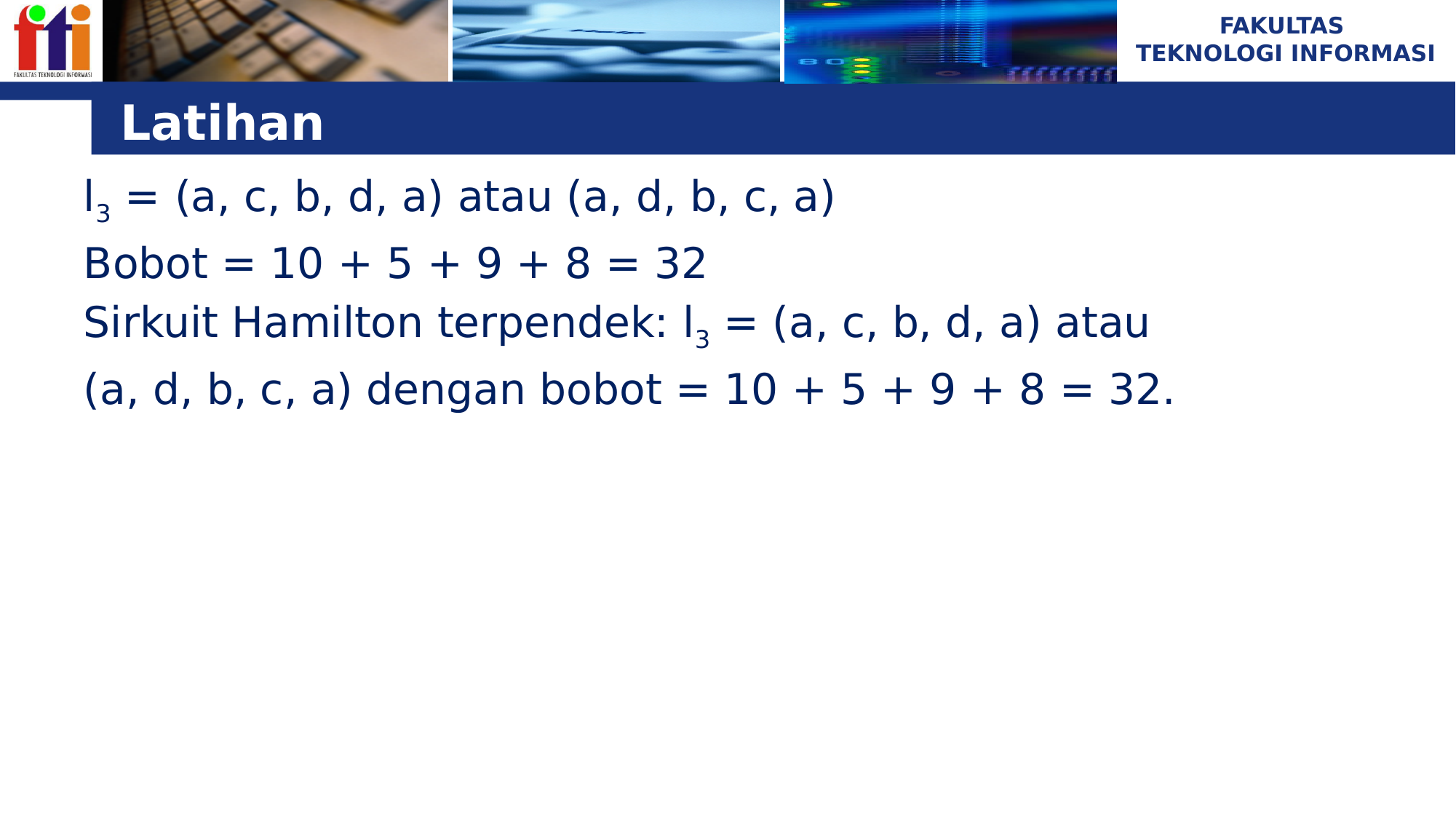

# Latihan
l3 = (a, c, b, d, a) atau (a, d, b, c, a)
Bobot = 10 + 5 + 9 + 8 = 32
Sirkuit Hamilton terpendek: l3 = (a, c, b, d, a) atau
(a, d, b, c, a) dengan bobot = 10 + 5 + 9 + 8 = 32.